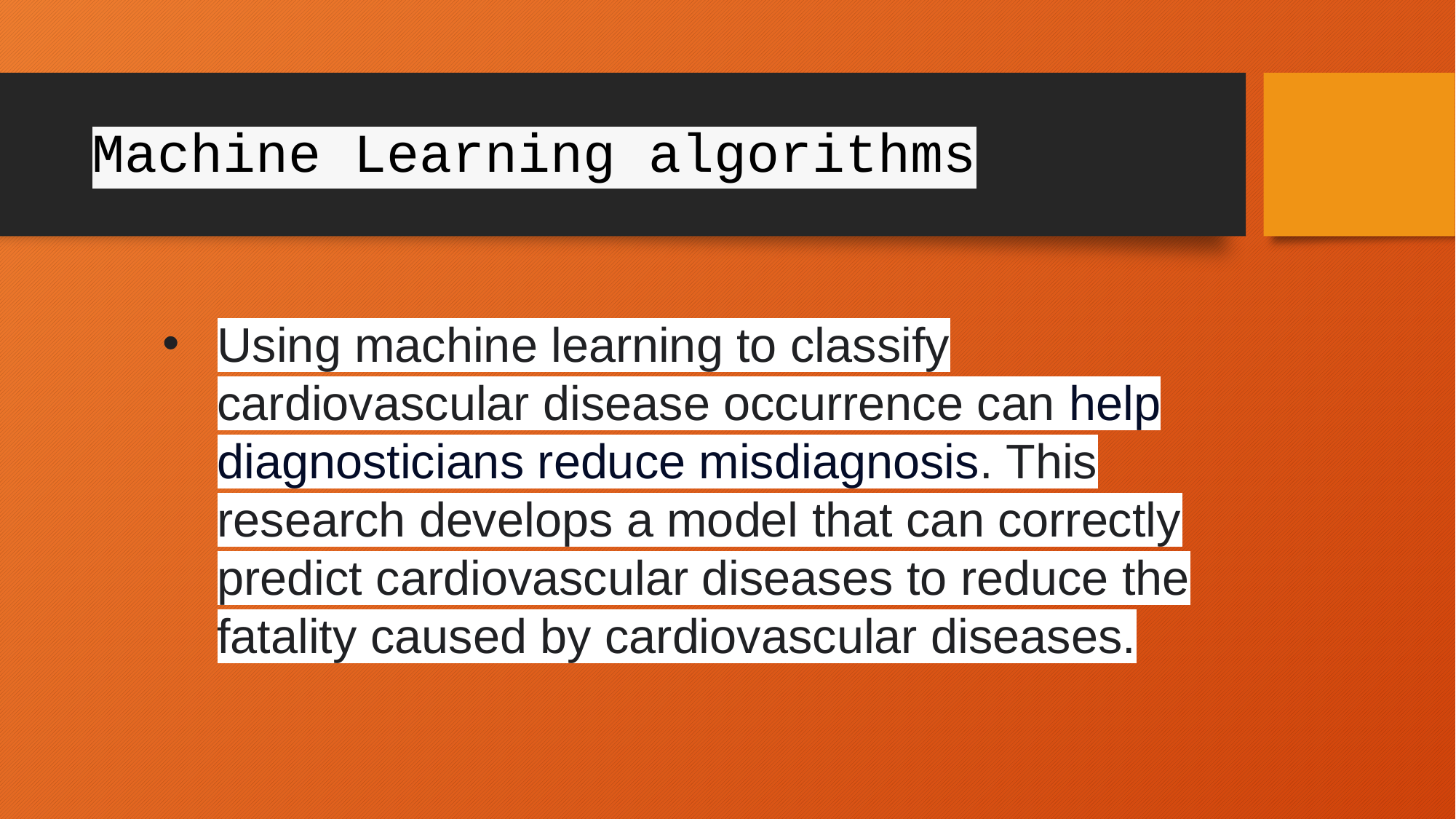

# Machine Learning algorithms
Using machine learning to classify cardiovascular disease occurrence can help diagnosticians reduce misdiagnosis. This research develops a model that can correctly predict cardiovascular diseases to reduce the fatality caused by cardiovascular diseases.